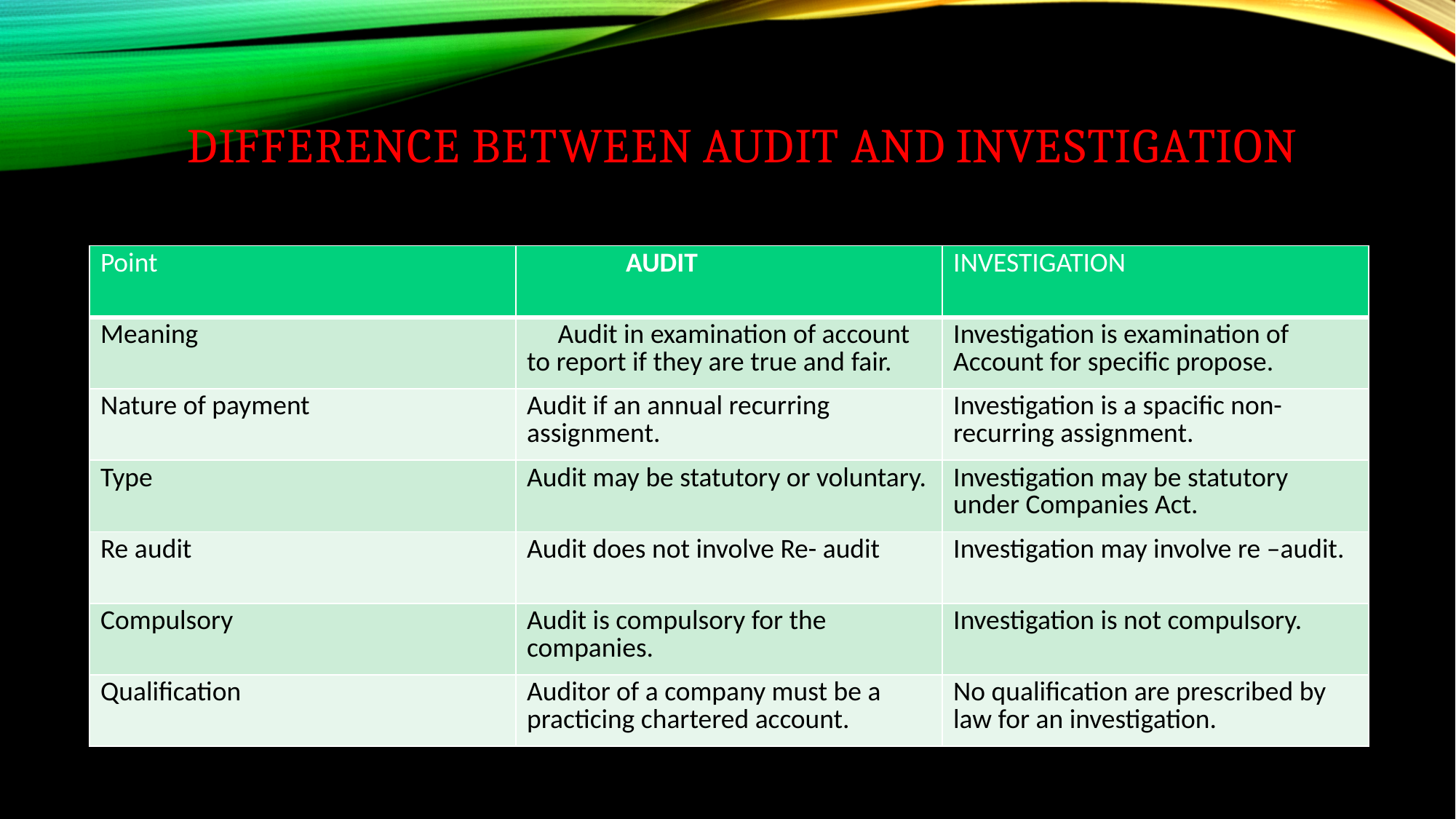

# Difference between Audit and investigation
| Point | AUDIT | INVESTIGATION |
| --- | --- | --- |
| Meaning | Audit in examination of account to report if they are true and fair. | Investigation is examination of Account for specific propose. |
| Nature of payment | Audit if an annual recurring assignment. | Investigation is a spacific non-recurring assignment. |
| Type | Audit may be statutory or voluntary. | Investigation may be statutory under Companies Act. |
| Re audit | Audit does not involve Re- audit | Investigation may involve re –audit. |
| Compulsory | Audit is compulsory for the companies. | Investigation is not compulsory. |
| Qualification | Auditor of a company must be a practicing chartered account. | No qualification are prescribed by law for an investigation. |

Point
                AUDIT
INVESTIGATION
Meaning
     Audit in examination of account to report if they are true and fair.
Investigation is examination of
Account for specific propose.
Nature of payment
Audit if an annual recurring assignment.
Investigation is a spacific non-recurring assignment.
Type
Audit may be statutory or voluntary.
Investigation may be statutory under Companies Act.
Re audit
Audit does not involve Re- audit
Investigation may involve re –audit.
Compulsory
Audit is compulsory for the companies.
Investigation is not compulsory.
Qualification
Auditor of a company must be a practicing chartered account.
No qualification are prescribed by law for an investigation.